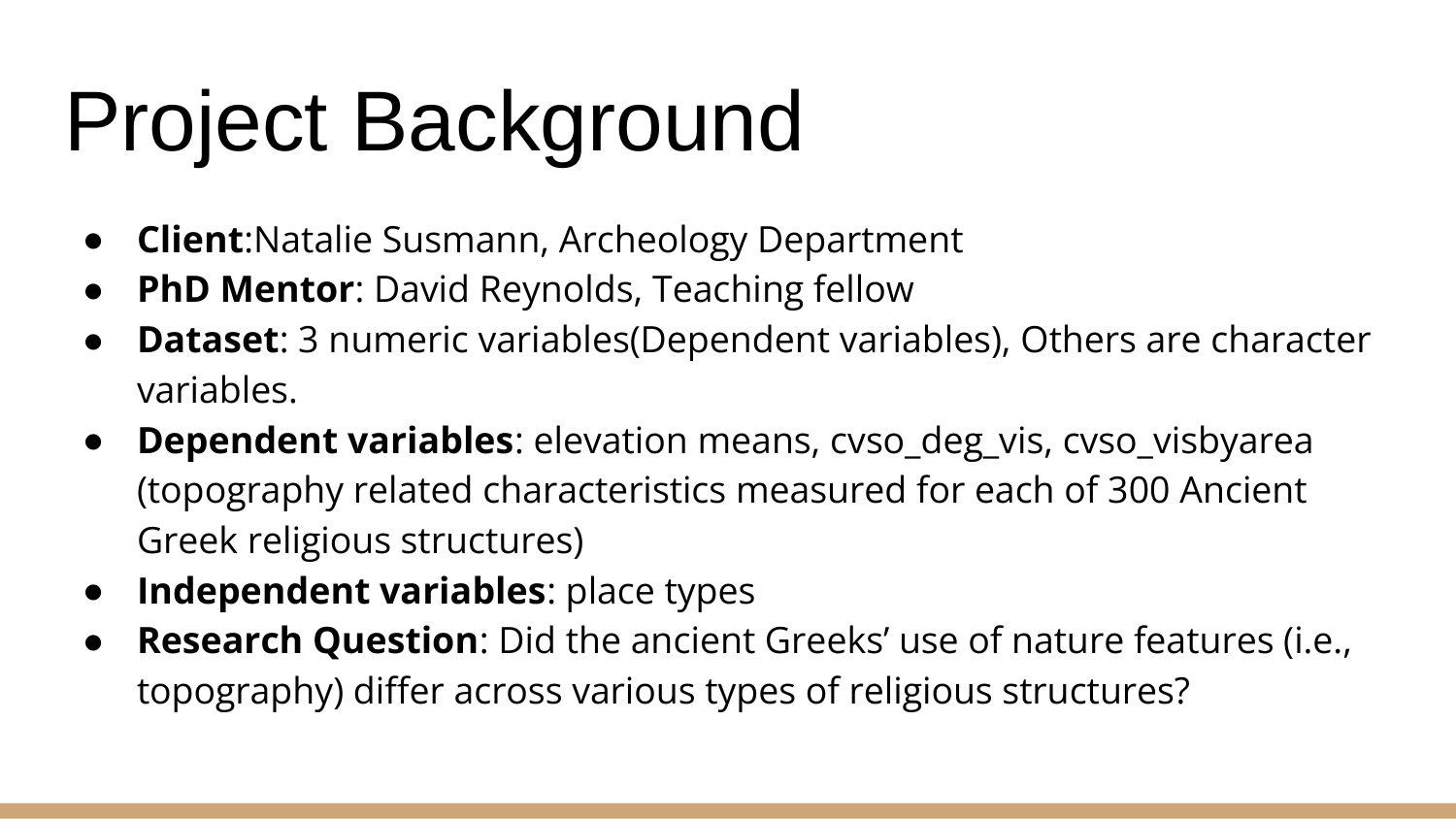

# Project Background
Client:Natalie Susmann, Archeology Department
PhD Mentor: David Reynolds, Teaching fellow
Dataset: 3 numeric variables(Dependent variables), Others are character variables.
Dependent variables: elevation means, cvso_deg_vis, cvso_visbyarea (topography related characteristics measured for each of 300 Ancient Greek religious structures)
Independent variables: place types
Research Question: Did the ancient Greeks’ use of nature features (i.e., topography) differ across various types of religious structures?